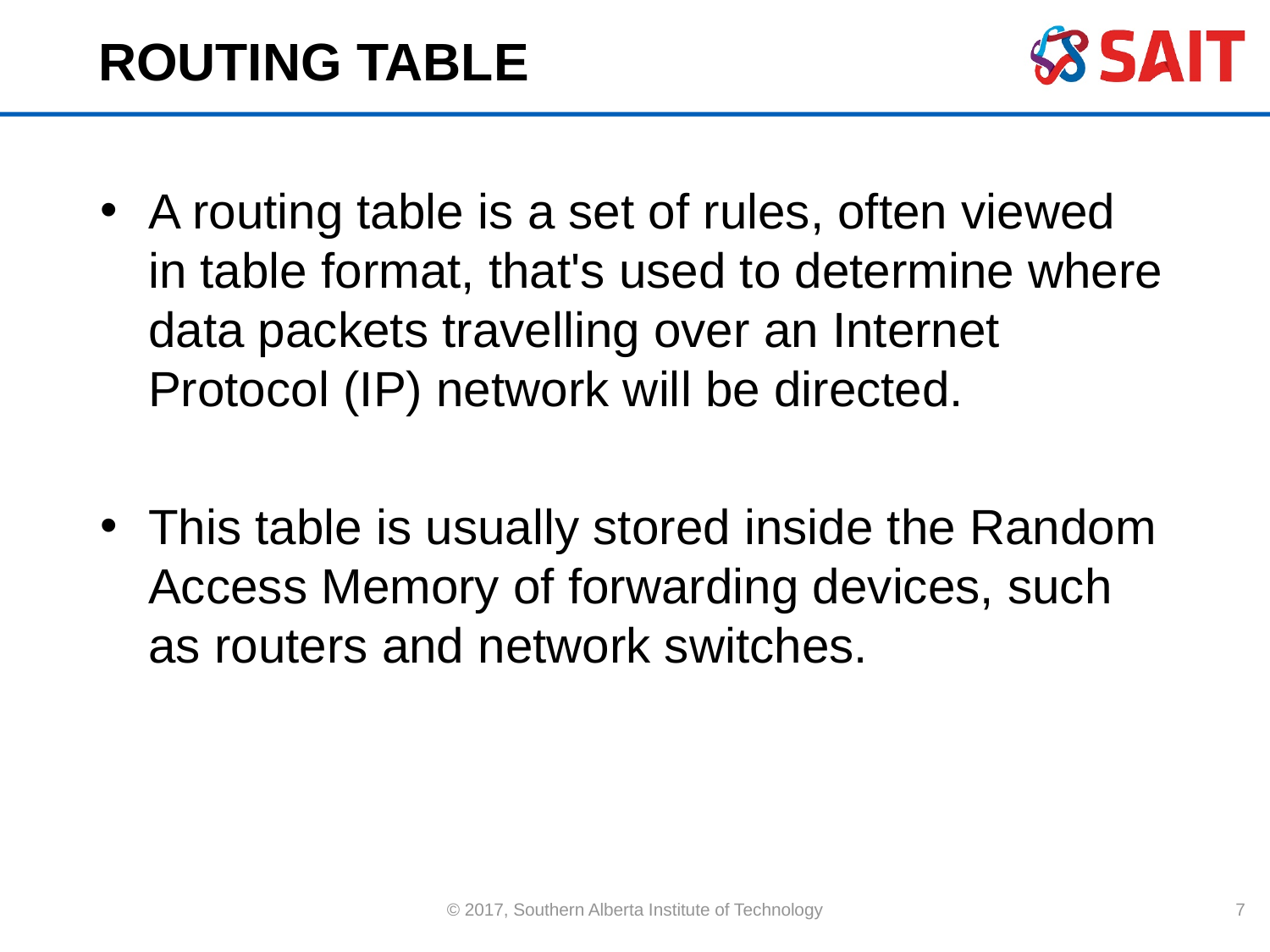

# ROUTING TABLE
A routing table is a set of rules, often viewed in table format, that's used to determine where data packets travelling over an Internet Protocol (IP) network will be directed.

This table is usually stored inside the Random Access Memory of forwarding devices, such as routers and network switches.